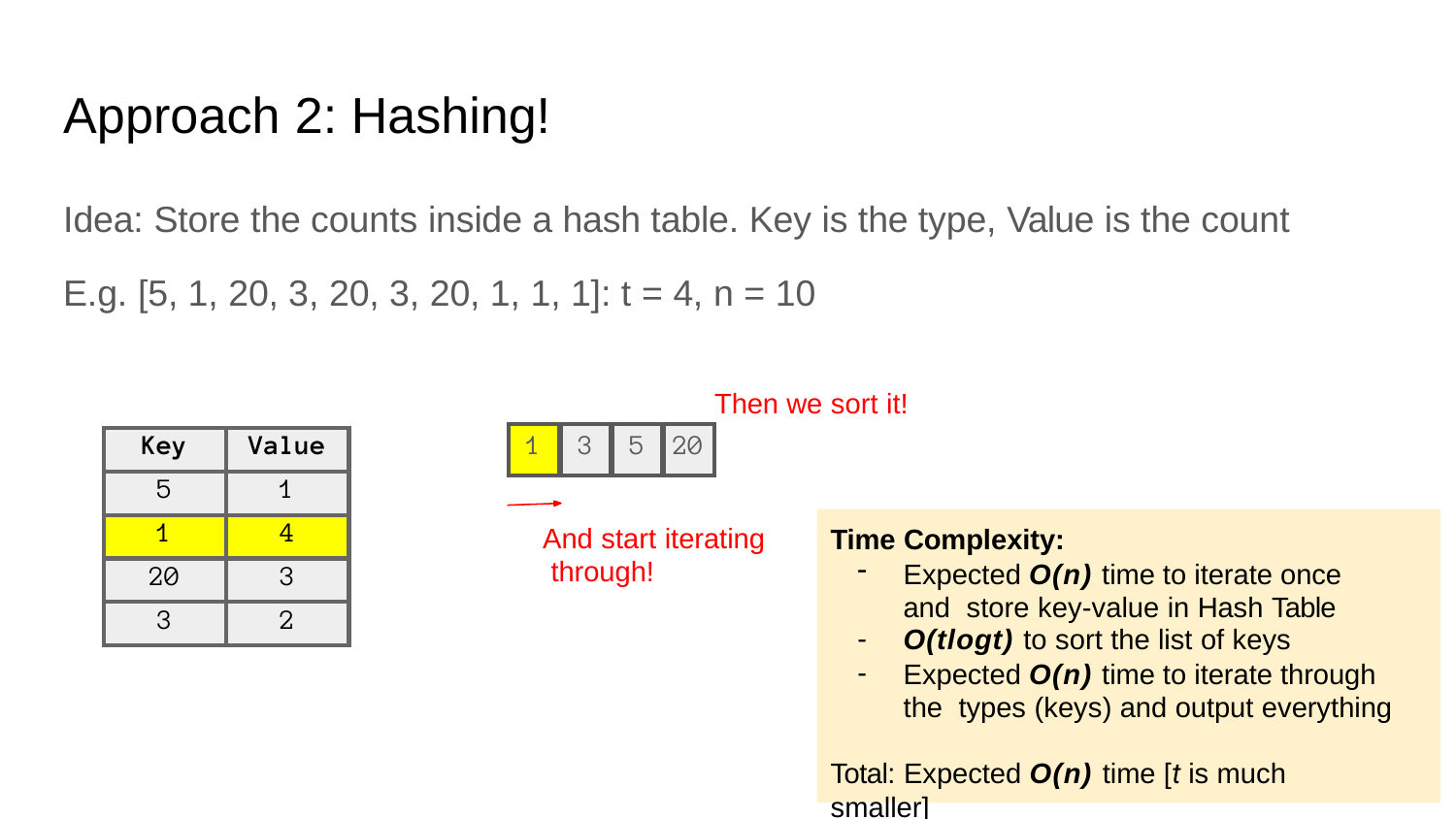

# Approach 2: Hashing!
Idea: Store the counts inside a hash table. Key is the type, Value is the count
E.g. [5, 1, 20, 3, 20, 3, 20, 1, 1, 1]: t = 4, n = 10

Then we sort it!
| 1 | 3 | 5 | 20 |
| --- | --- | --- | --- |
| Key | Value |
| --- | --- |
| 5 | 1 |
| 1 | 4 |
| 20 | 3 |
| 3 | 2 |

And start iterating  through!
Time Complexity:
Expected O(n) time to iterate once and  store key-value in Hash Table
O(tlogt) to sort the list of keys
Expected O(n) time to iterate through the  types (keys) and output everything
Total: Expected O(n) time [t is much smaller]